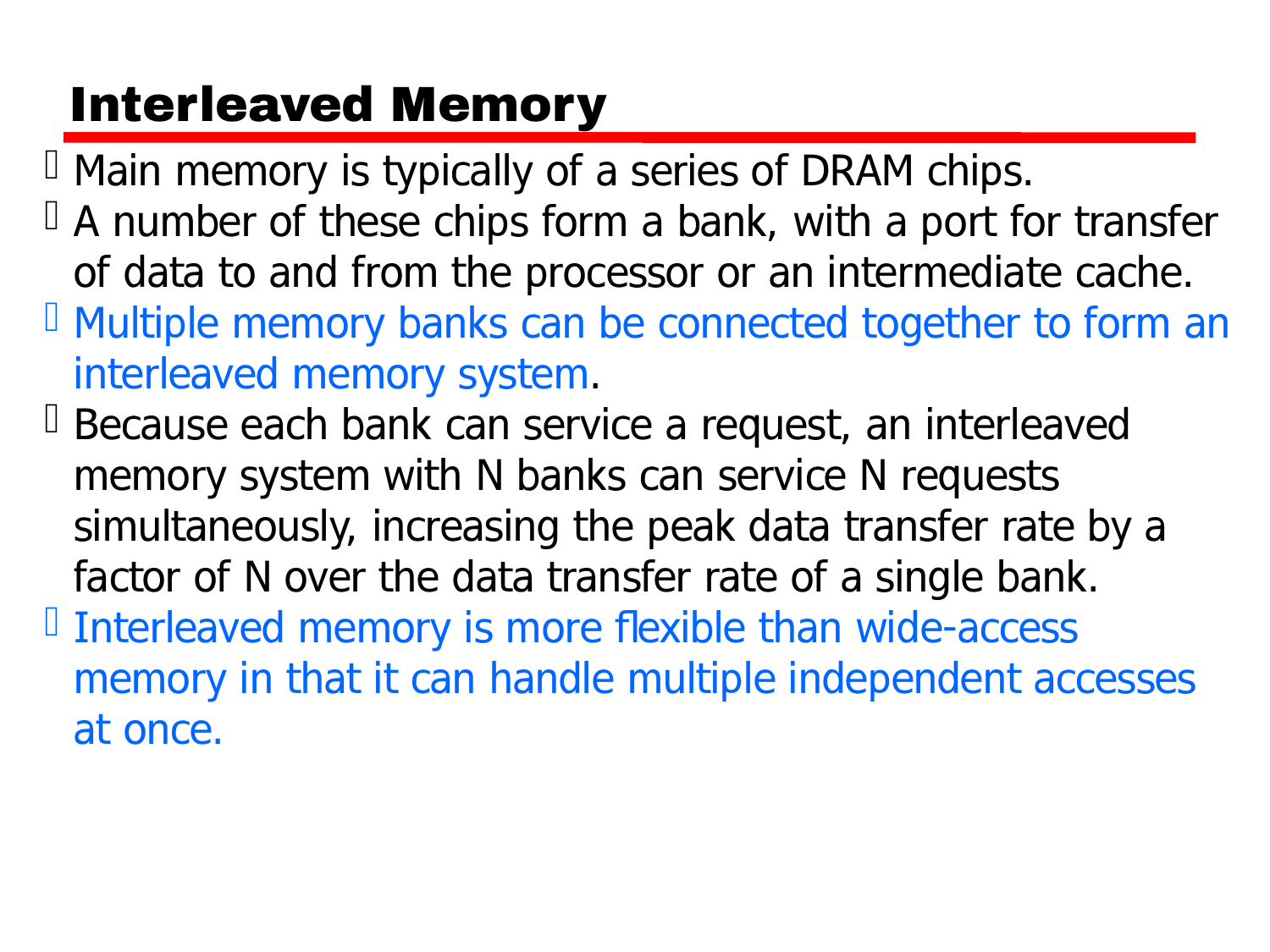

Interleaved Memory
Main memory is typically of a series of DRAM chips.
A number of these chips form a bank, with a port for transfer of data to and from the processor or an intermediate cache.
Multiple memory banks can be connected together to form an interleaved memory system.
Because each bank can service a request, an interleaved memory system with N banks can service N requests simultaneously, increasing the peak data transfer rate by a factor of N over the data transfer rate of a single bank.
Interleaved memory is more flexible than wide-access memory in that it can handle multiple independent accesses at once.